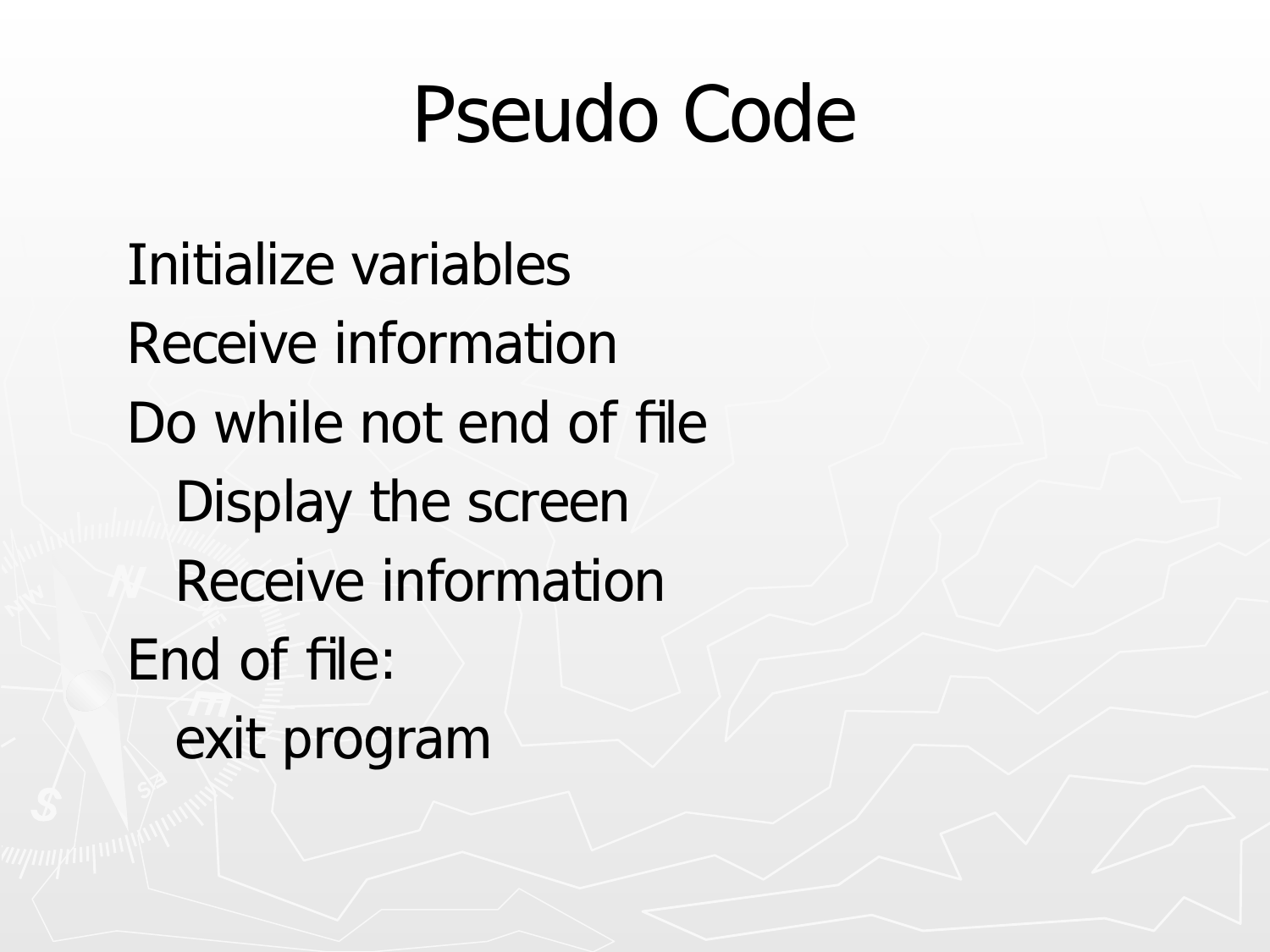

# Pseudo Code
Initialize variables
Receive information
Do while not end of file
	Display the screen
	Receive information
End of file:
	exit program